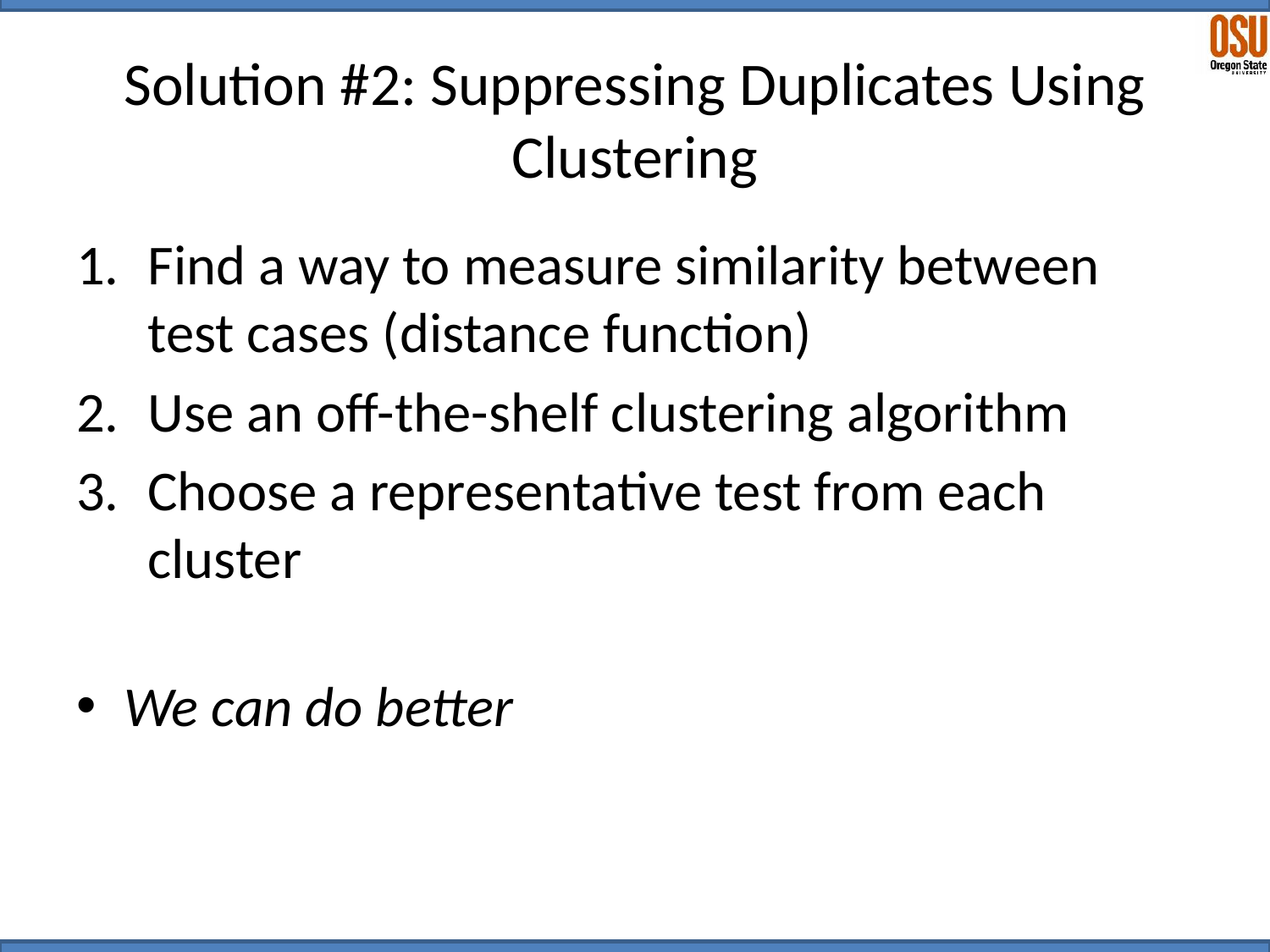

# Solution #2: Suppressing Duplicates Using Clustering
Find a way to measure similarity between test cases (distance function)
Use an off-the-shelf clustering algorithm
Choose a representative test from each cluster

We can do better